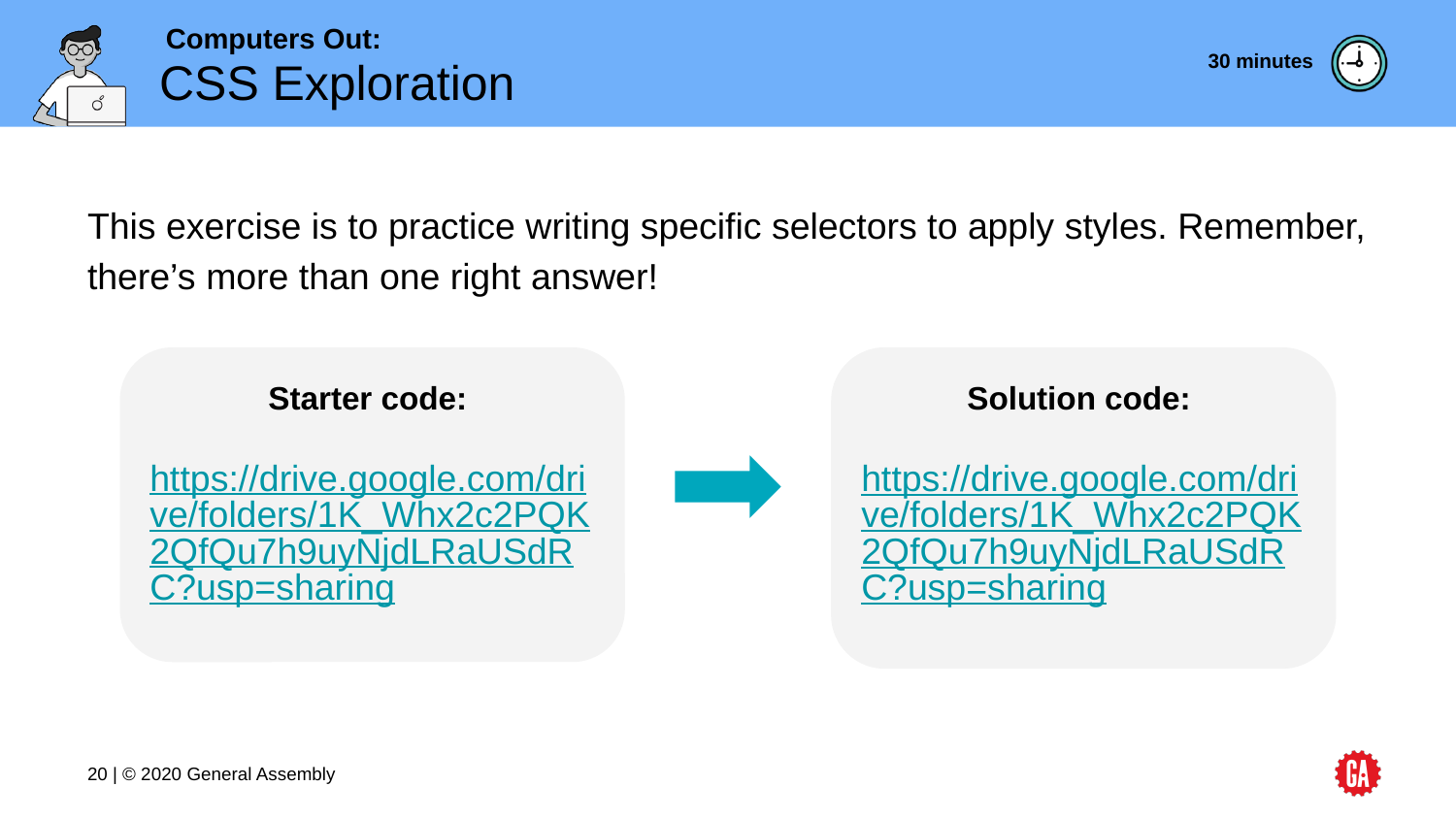

30 minutes
# CSS Exploration
This exercise is to practice writing specific selectors to apply styles. Remember, there’s more than one right answer!
Starter code:
https://drive.google.com/drive/folders/1K_Whx2c2PQK2QfQu7h9uyNjdLRaUSdRC?usp=sharing
Solution code:
https://drive.google.com/drive/folders/1K_Whx2c2PQK2QfQu7h9uyNjdLRaUSdRC?usp=sharing

20 | © 2020 General Assembly
20